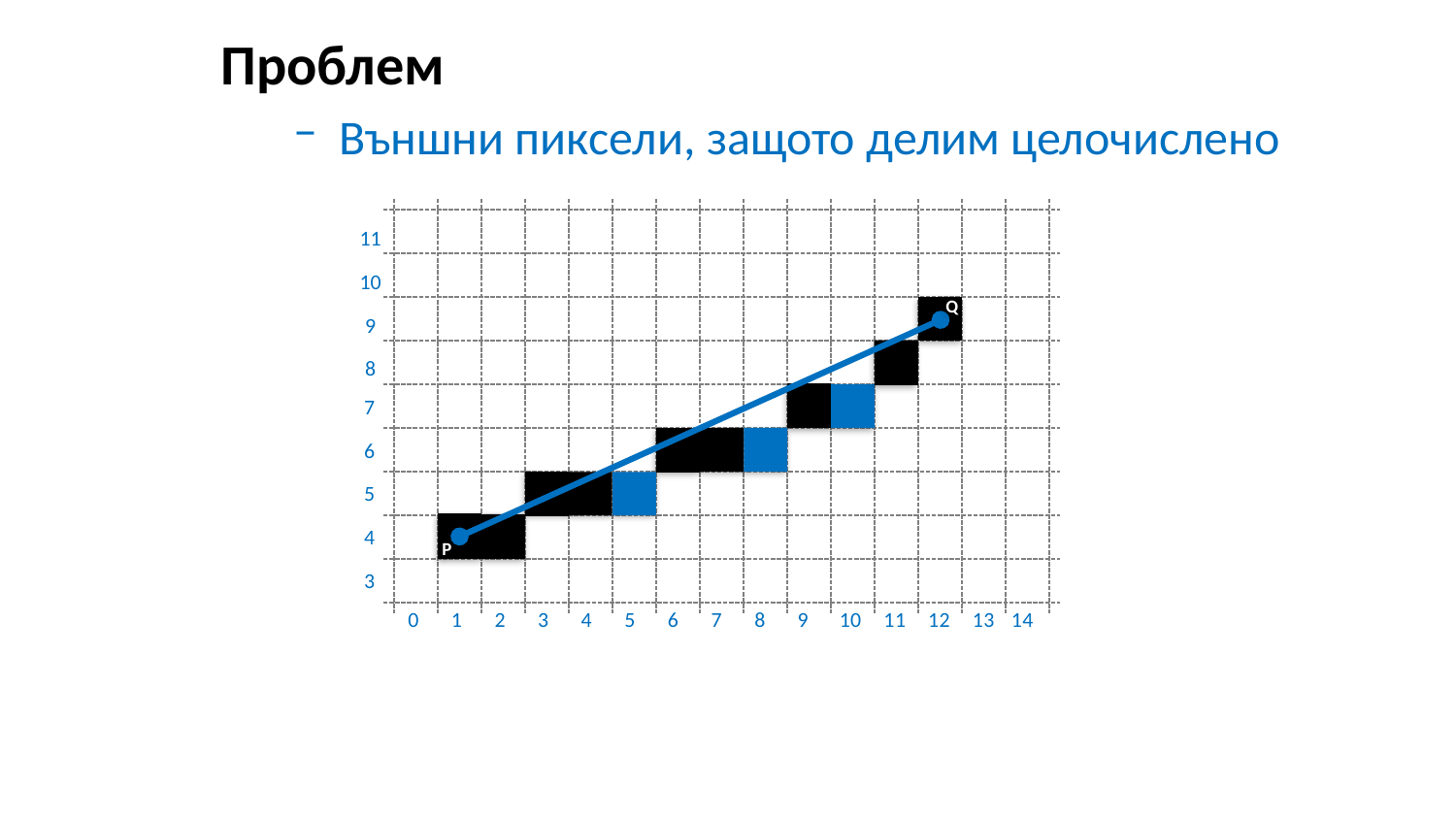

Проблем
Външни пиксели, защото делим целочислено
11
10
9
8
7
6
5
4
3
0  1  2  3  4  5  6  7  8  9
10    11    12    13   14
Q

P